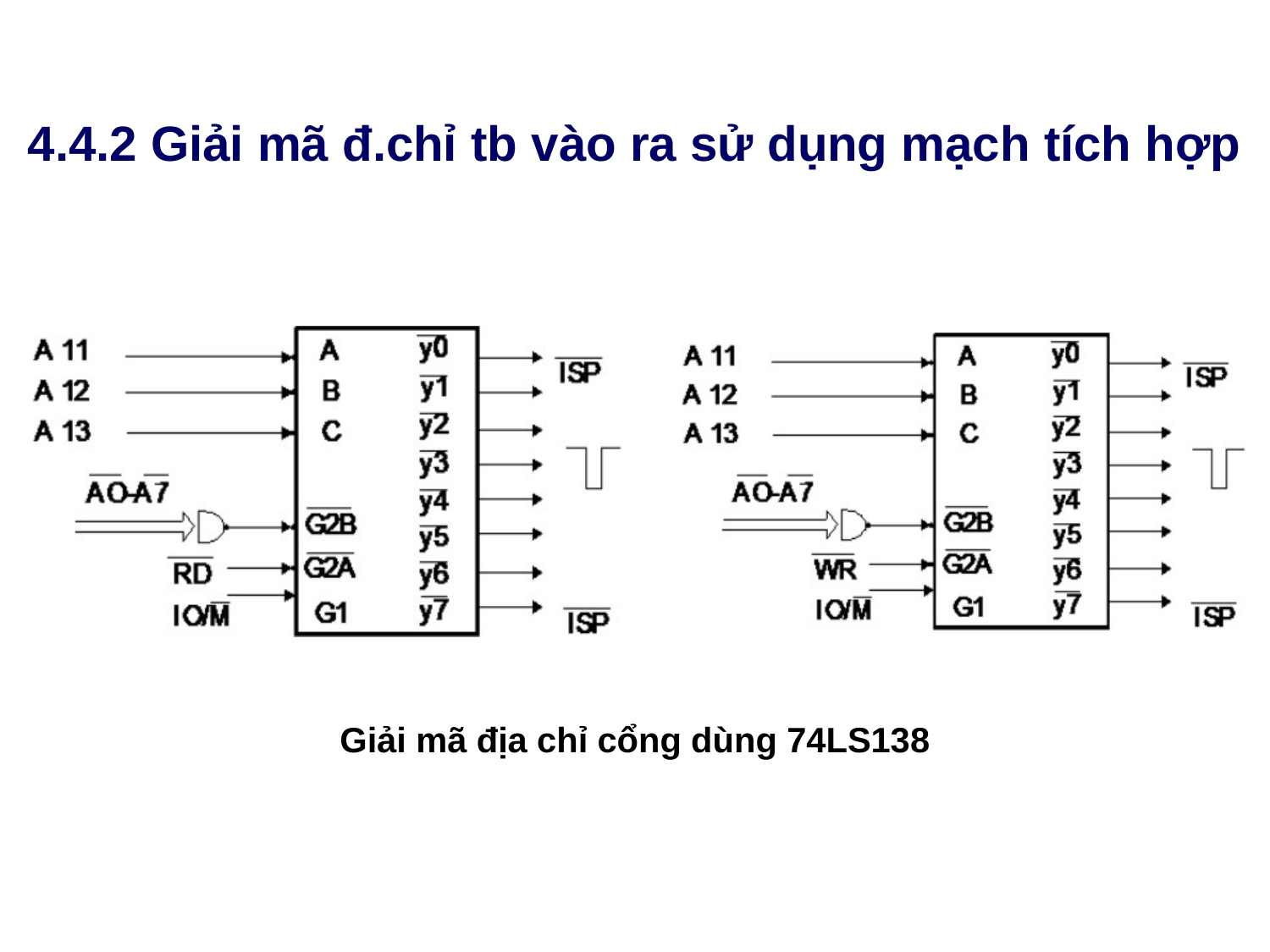

# 4.4.2 Giải mã đ.chỉ tb vào ra sử dụng mạch tích hợp

Giải mã địa chỉ cổng dùng 74LS138